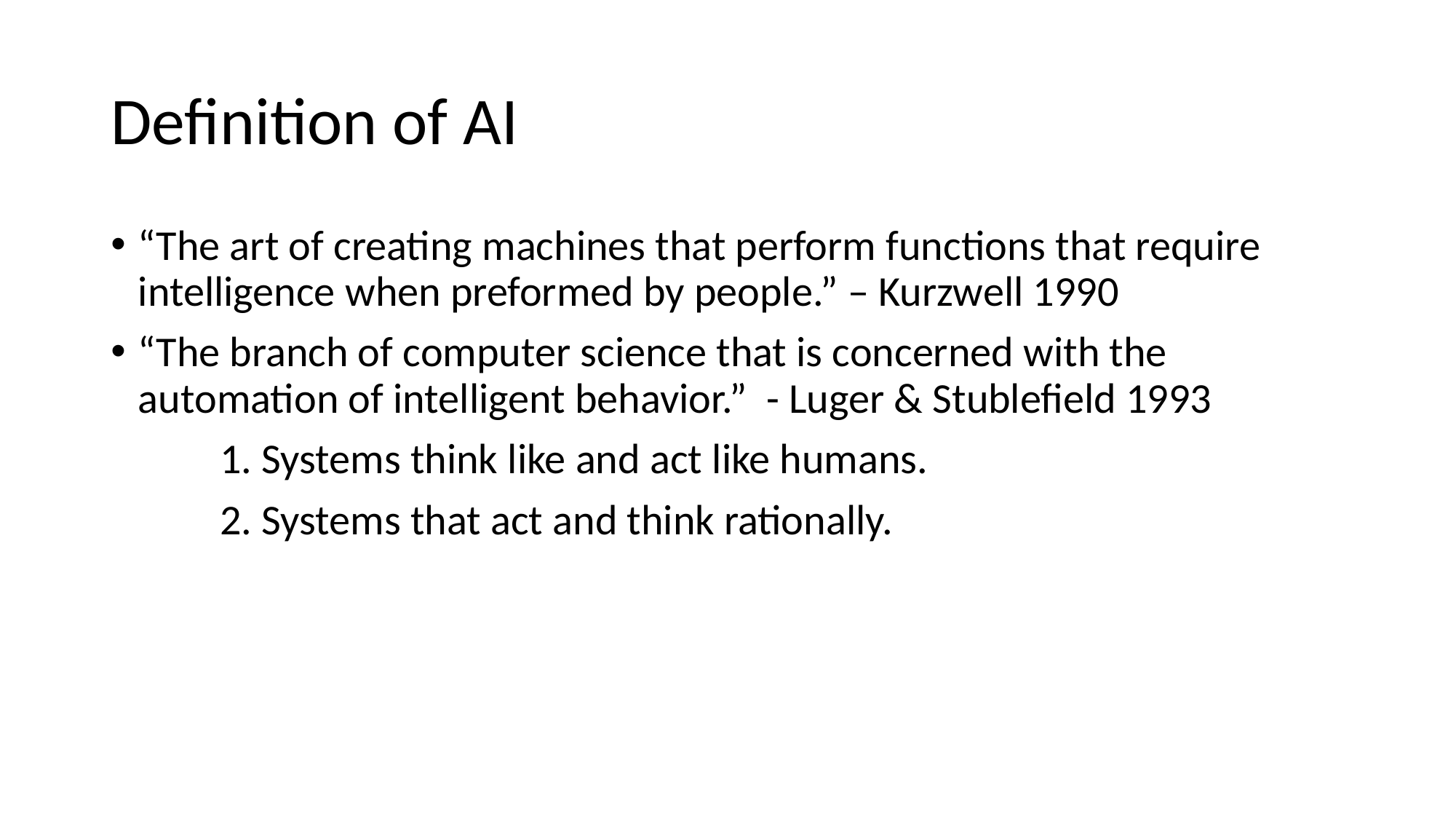

# Definition of AI
“The art of creating machines that perform functions that require intelligence when preformed by people.” – Kurzwell 1990
“The branch of computer science that is concerned with the automation of intelligent behavior.”  - Luger & Stublefield 1993
	1. Systems think like and act like humans.
	2. Systems that act and think rationally.